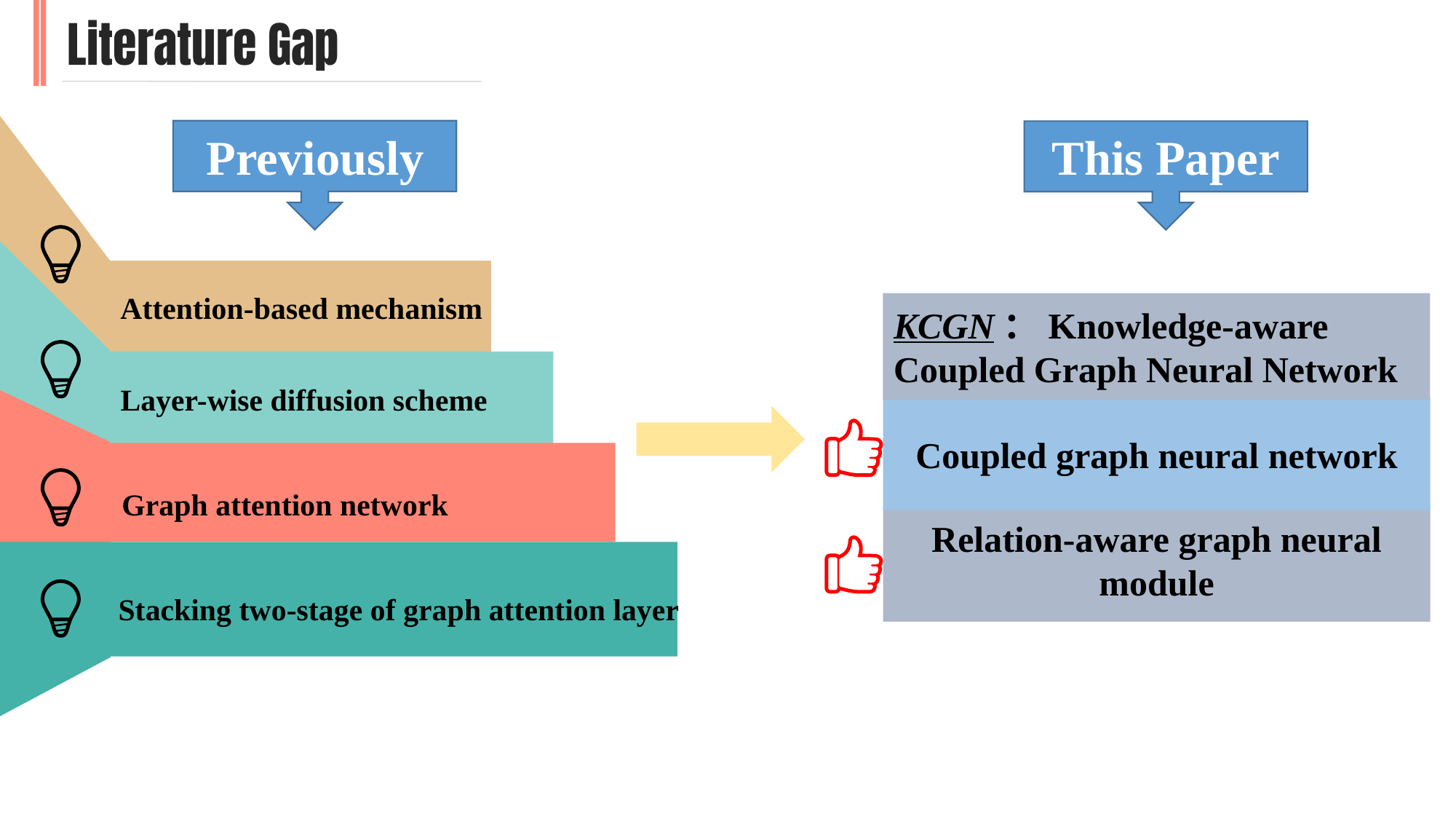

Literature Gap

Previously

This Paper

Attention-based mechanism
KCGN：Knowledge-aware Coupled Graph Neural Network

Layer-wise diffusion scheme

Coupled graph neural network

Graph attention network

Relation-aware graph neural module

Stacking two-stage of graph attention layer